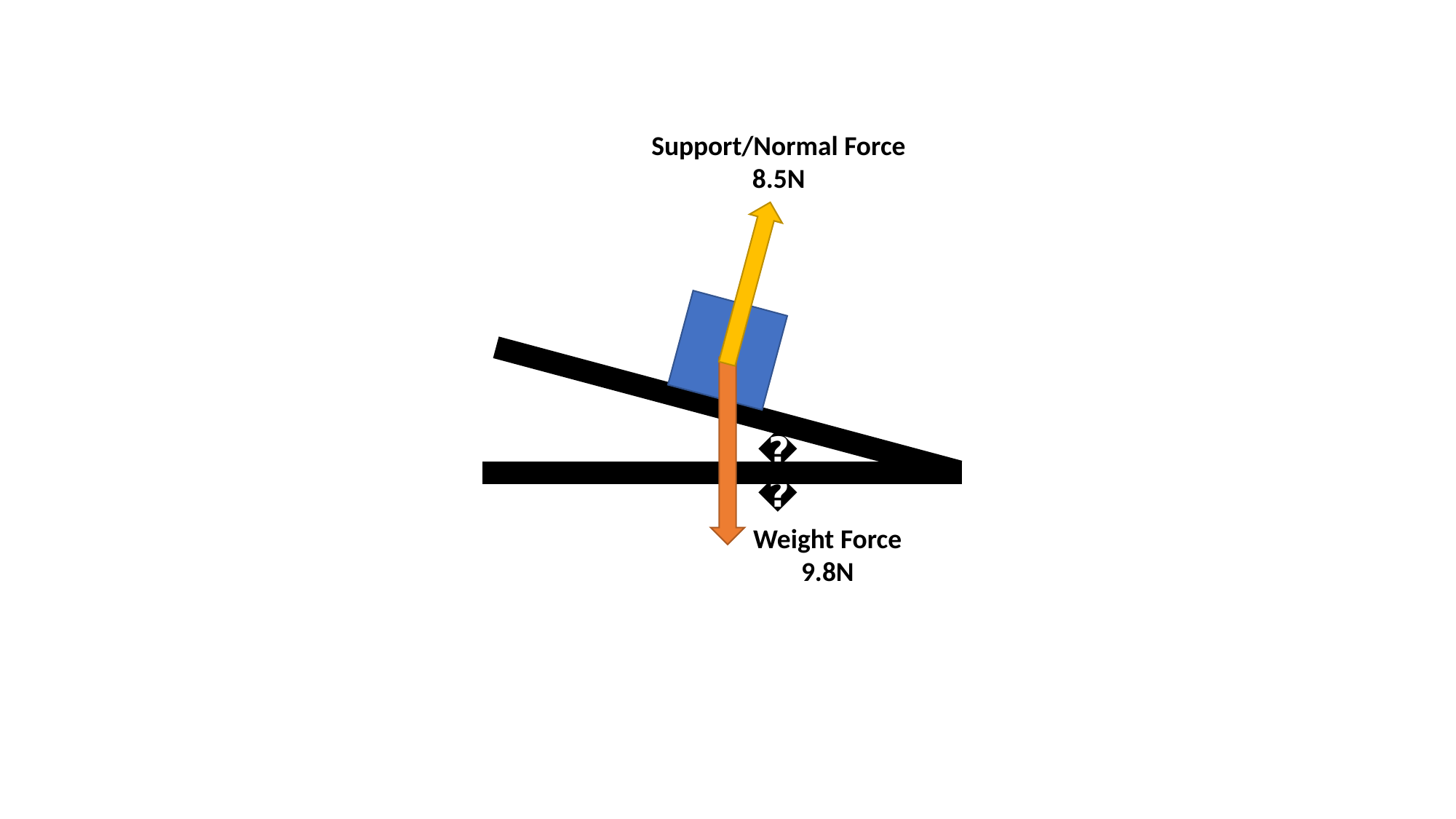

Support/Normal Force
8.5N

𝜃

Weight Force
9.8N